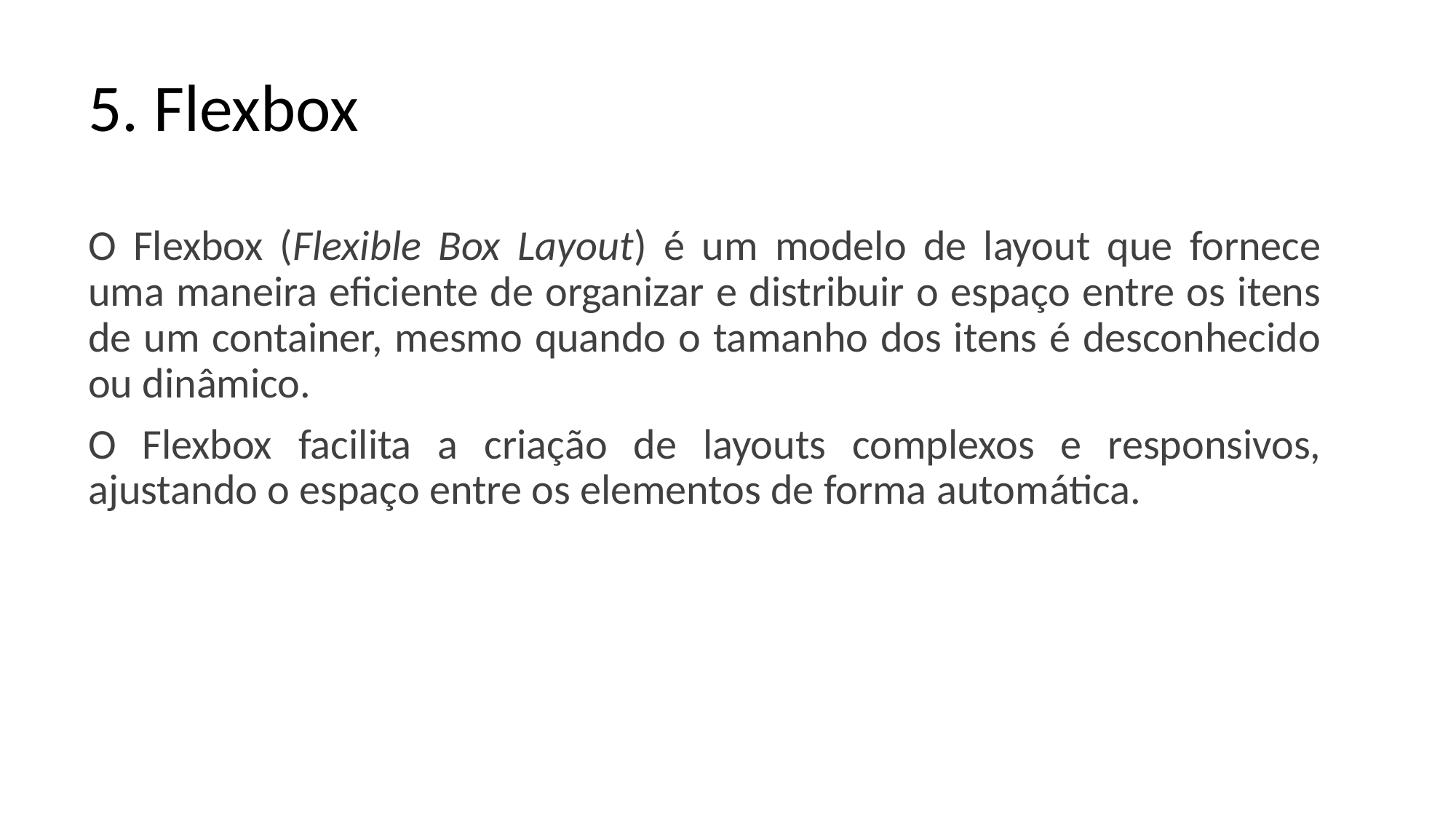

# 5. Flexbox
O Flexbox (Flexible Box Layout) é um modelo de layout que fornece uma maneira eficiente de organizar e distribuir o espaço entre os itens de um container, mesmo quando o tamanho dos itens é desconhecido ou dinâmico.
O Flexbox facilita a criação de layouts complexos e responsivos, ajustando o espaço entre os elementos de forma automática.